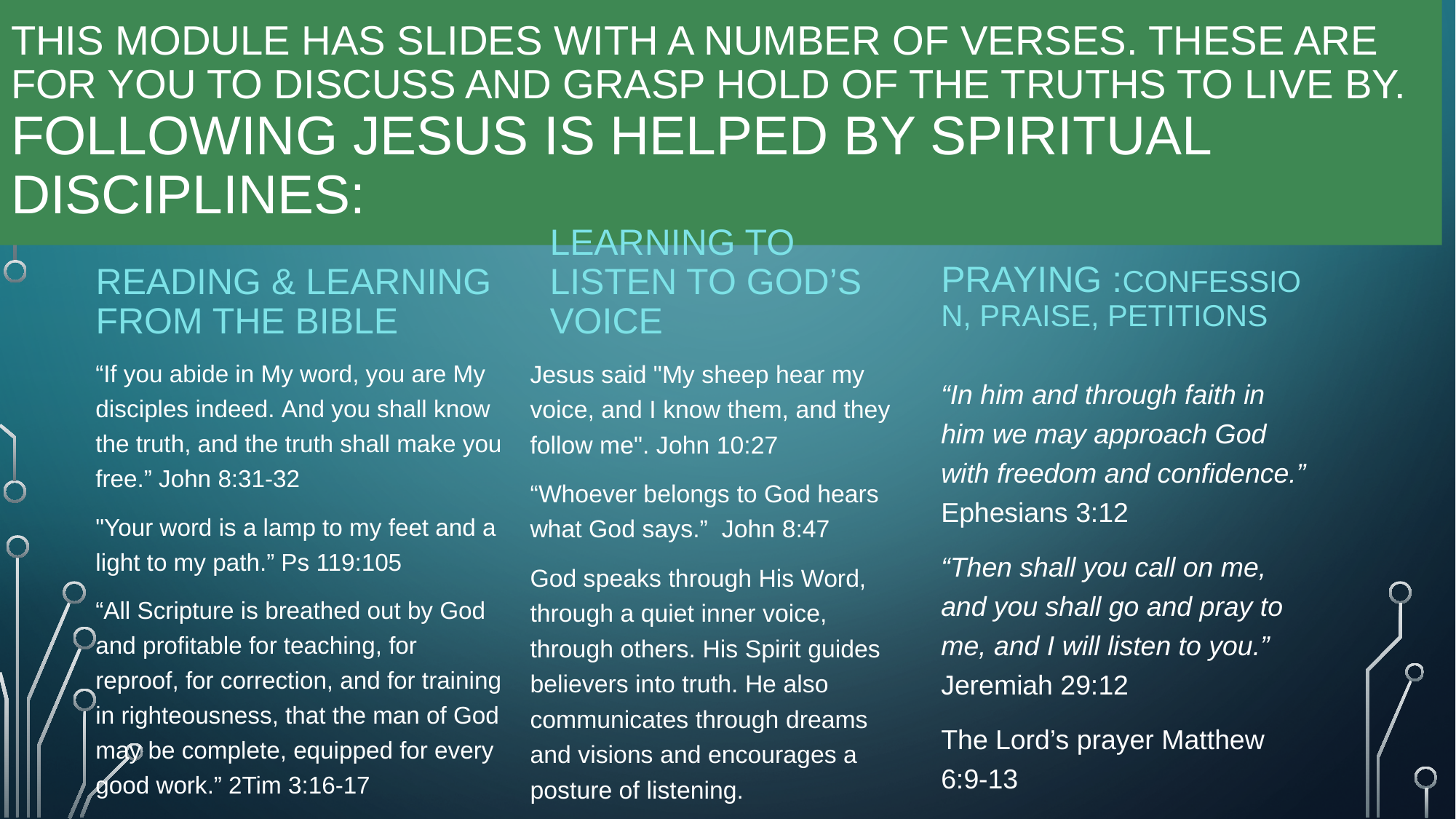

# This module has slides with a number of verses. These are for you to discuss and grasp hold of the truths to live by. Following Jesus is helped by spiritual disciplines:
Reading & learning from the bible
Learning to Listen to god’s voice
Praying :confession, praise, petitions
Jesus said "My sheep hear my voice, and I know them, and they follow me". John 10:27
“Whoever belongs to God hears what God says.”  John 8:47
God speaks through His Word, through a quiet inner voice, through others. His Spirit guides believers into truth. He also communicates through dreams and visions and encourages a posture of listening.
“If you abide in My word, you are My disciples indeed. And you shall know the truth, and the truth shall make you free.” John 8:31-32
"Your word is a lamp to my feet and a light to my path.” Ps 119:105
“All Scripture is breathed out by God and profitable for teaching, for reproof, for correction, and for training in righteousness, that the man of God may be complete, equipped for every good work.” 2Tim 3:16-17
“In him and through faith in him we may approach God with freedom and confidence.” Ephesians 3:12
“Then shall you call on me, and you shall go and pray to me, and I will listen to you.”  Jeremiah 29:12
The Lord’s prayer Matthew 6:9-13